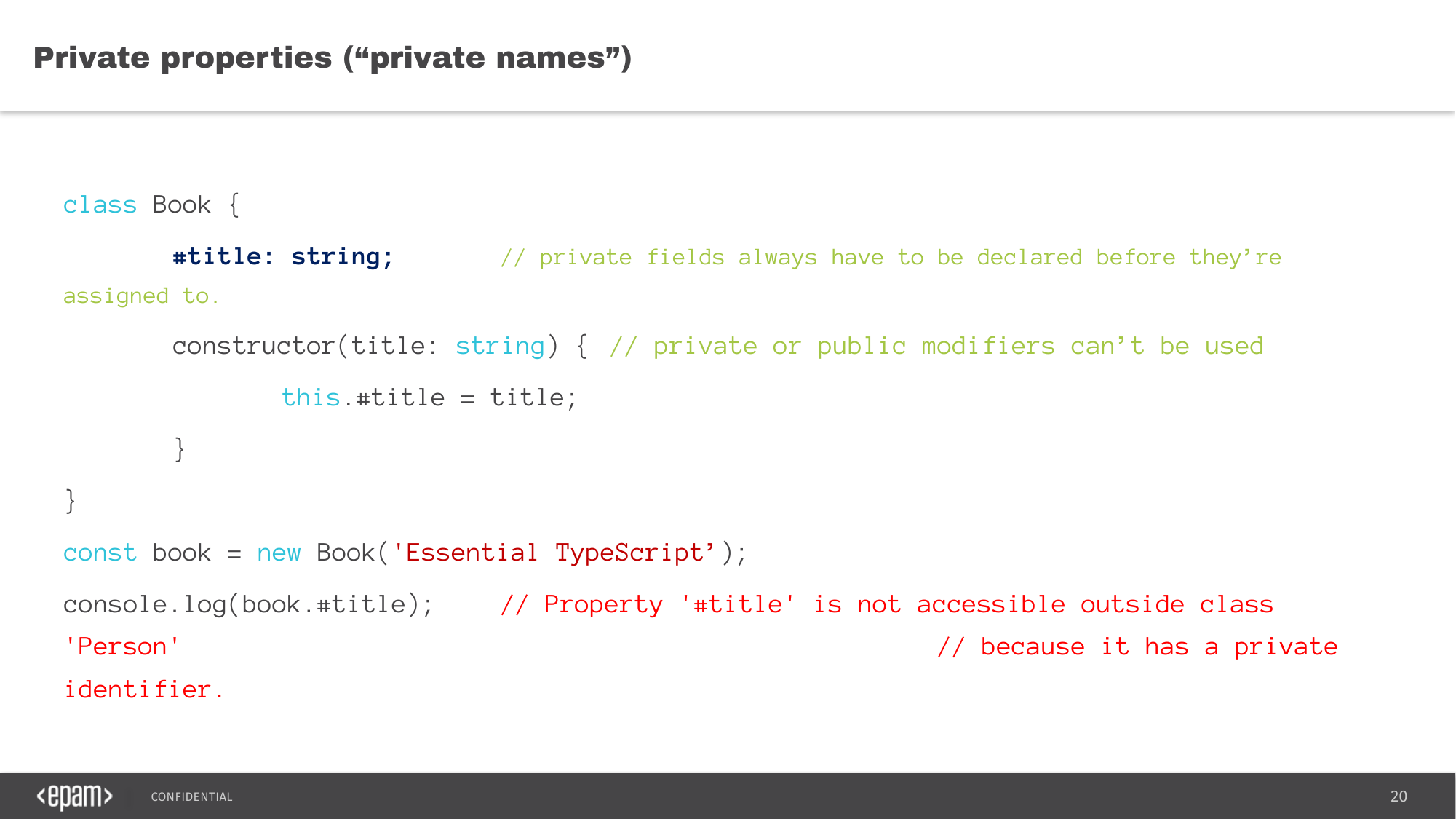

Private properties (“private names”)
class Book {
	#title: string;	// private fields always have to be declared before they’re assigned to.
	constructor(title: string) {	// private or public modifiers can’t be used
		this.#title = title;
	}
}
const book = new Book('Essential TypeScript’);
console.log(book.#title);	// Property '#title' is not accessible outside class 'Person' 							// because it has a private identifier.